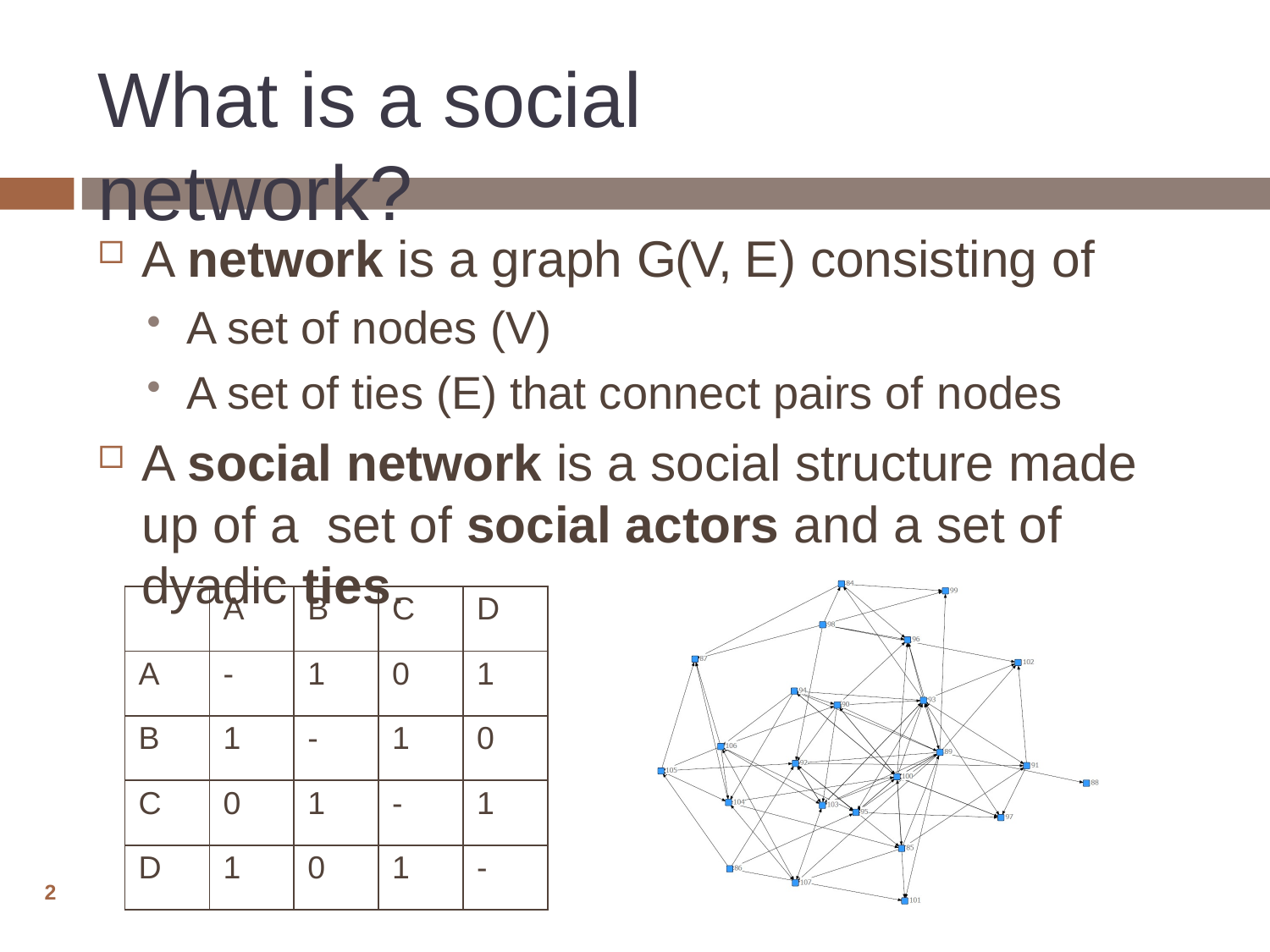

# What is a social network?
A network is a graph G(V, E) consisting of
A set of nodes (V)
A set of ties (E) that connect pairs of nodes
A social network is a social structure made up of a  set of social actors and a set of dyadic ties.

|  | A | B | C | D |
| --- | --- | --- | --- | --- |
| A | - | 1 | 0 | 1 |
| B | 1 | - | 1 | 0 |
| C | 0 | 1 | - | 1 |
| D | 1 | 0 | 1 | - |
2